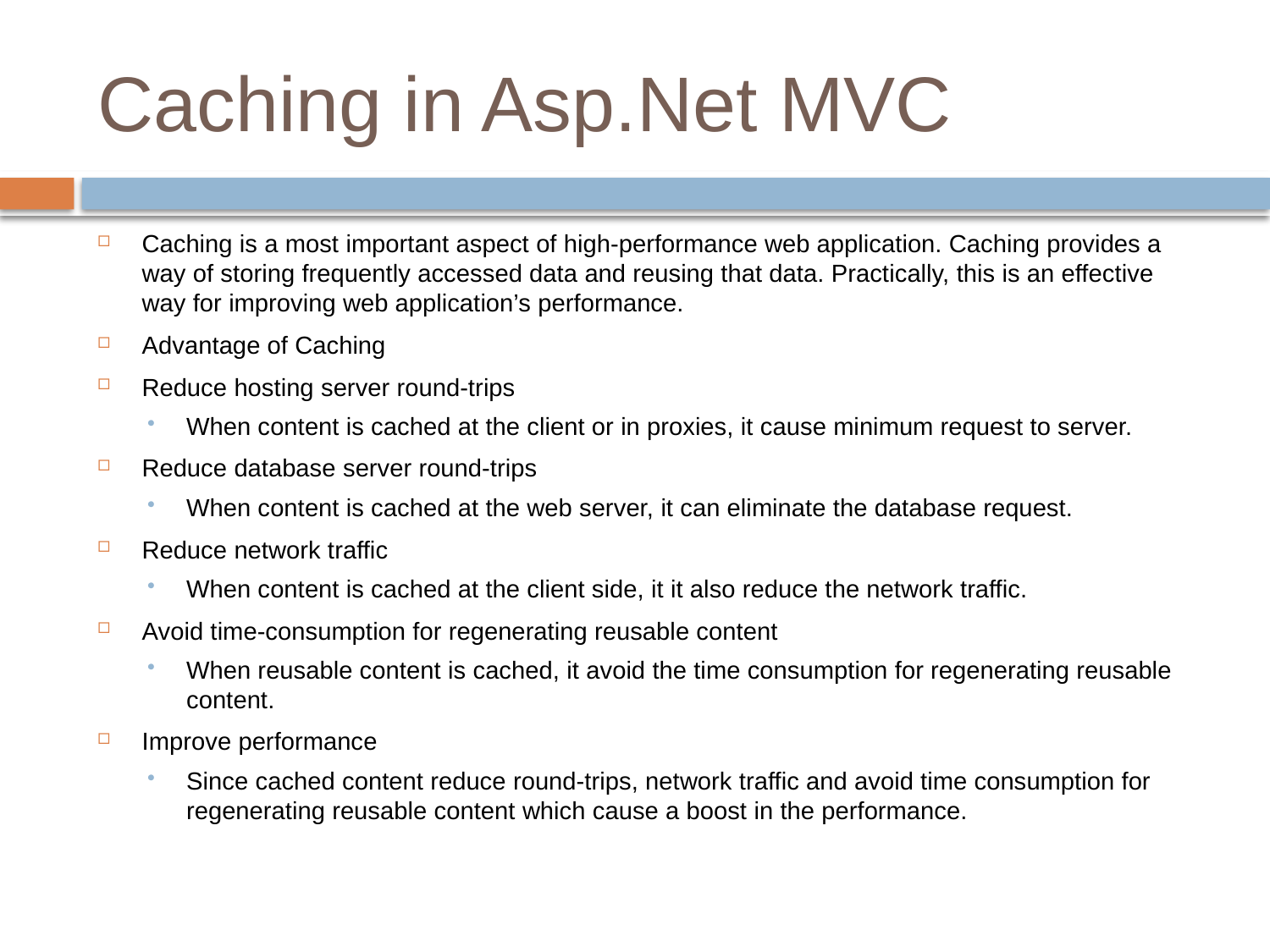

# Caching in Asp.Net MVC
Caching is a most important aspect of high-performance web application. Caching provides a way of storing frequently accessed data and reusing that data. Practically, this is an effective way for improving web application’s performance.
Advantage of Caching
Reduce hosting server round-trips
When content is cached at the client or in proxies, it cause minimum request to server.
Reduce database server round-trips
When content is cached at the web server, it can eliminate the database request.
Reduce network traffic
When content is cached at the client side, it it also reduce the network traffic.
Avoid time-consumption for regenerating reusable content
When reusable content is cached, it avoid the time consumption for regenerating reusable content.
Improve performance
Since cached content reduce round-trips, network traffic and avoid time consumption for regenerating reusable content which cause a boost in the performance.